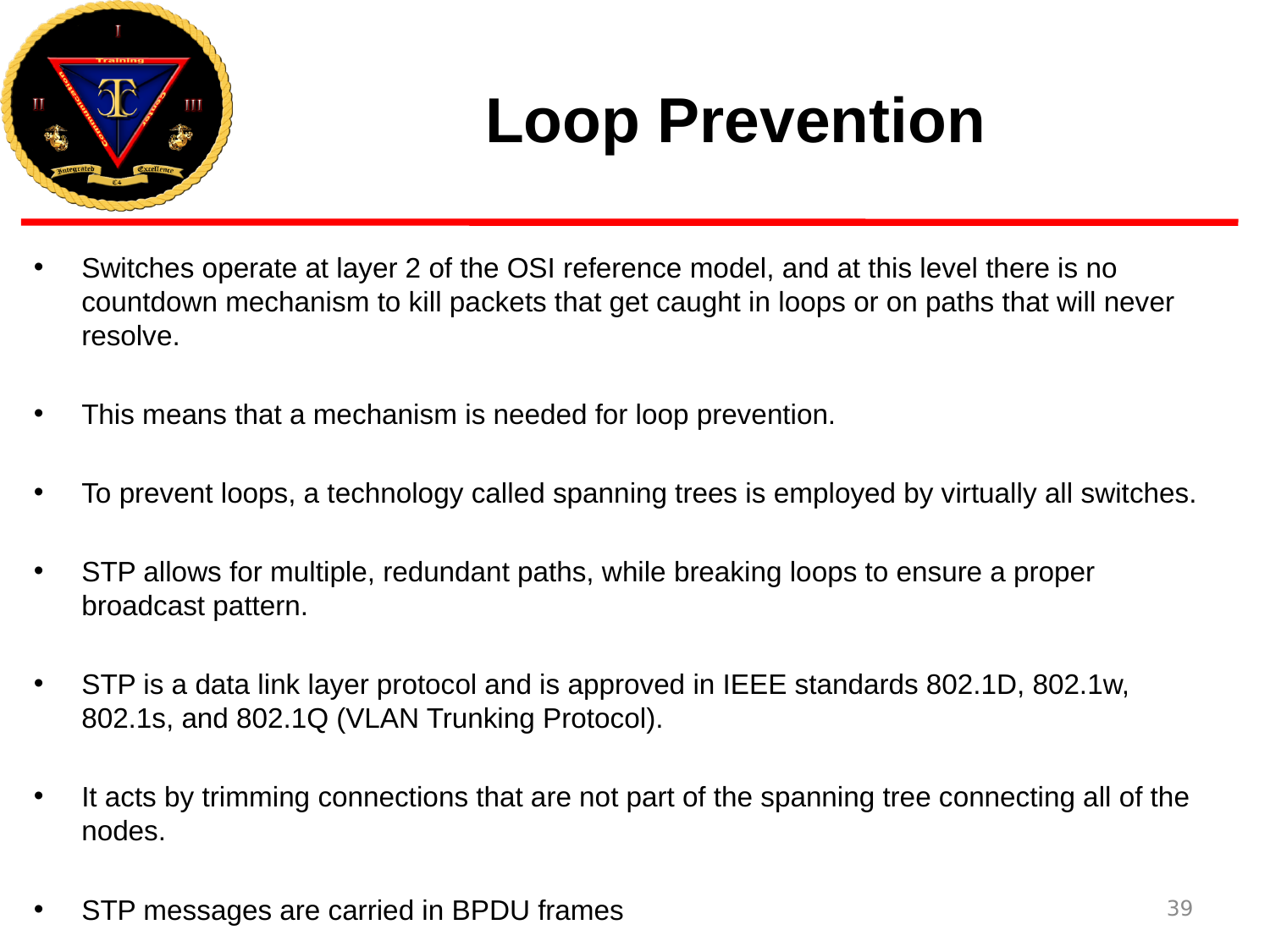

# Loop Prevention
Switches operate at layer 2 of the OSI reference model, and at this level there is no countdown mechanism to kill packets that get caught in loops or on paths that will never resolve.

This means that a mechanism is needed for loop prevention.

To prevent loops, a technology called spanning trees is employed by virtually all switches.

STP allows for multiple, redundant paths, while breaking loops to ensure a proper broadcast pattern.

STP is a data link layer protocol and is approved in IEEE standards 802.1D, 802.1w, 802.1s, and 802.1Q (VLAN Trunking Protocol).

It acts by trimming connections that are not part of the spanning tree connecting all of the nodes.

STP messages are carried in BPDU frames
39